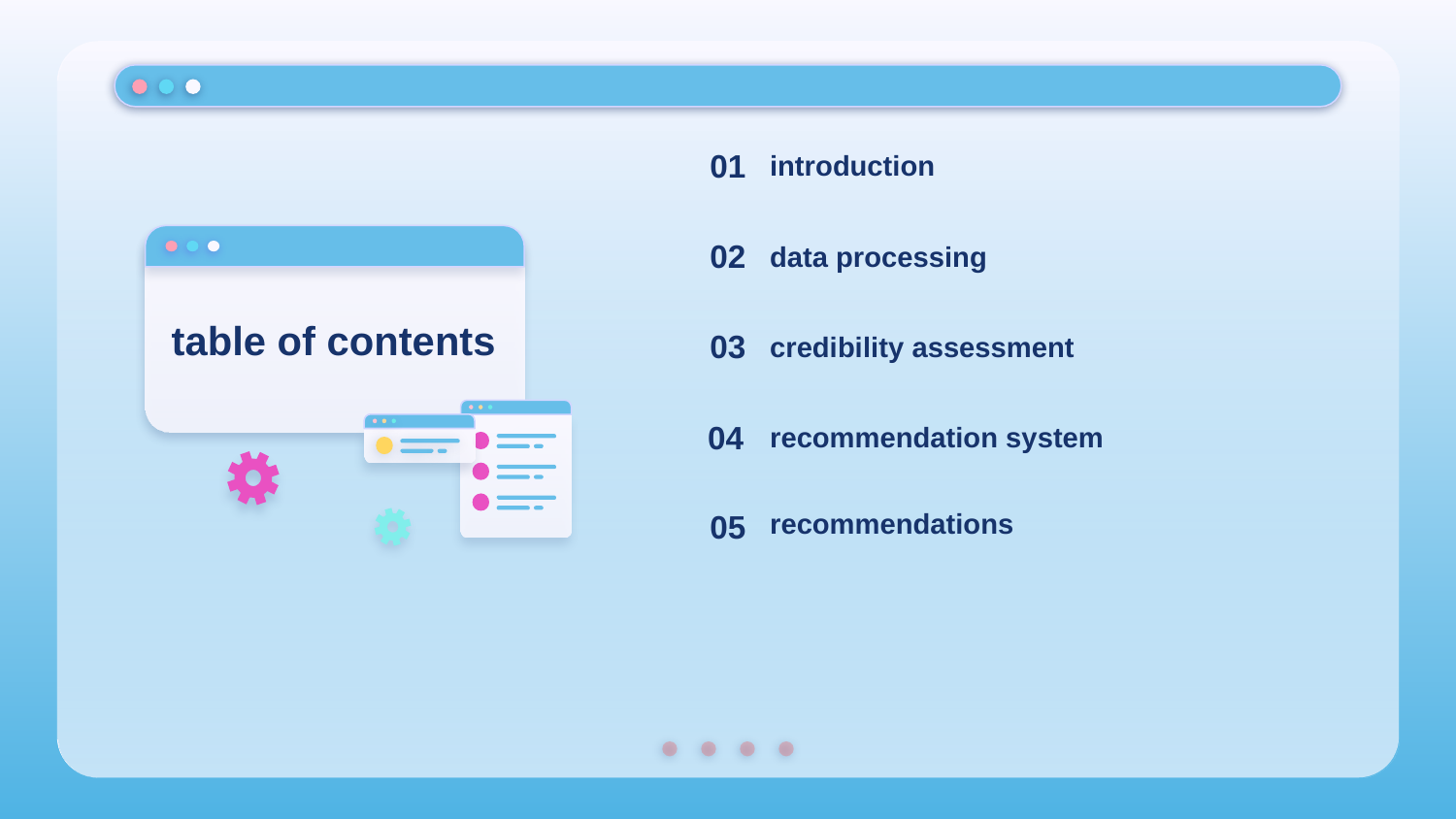

# introduction
01

data processing
02
table of contents
credibility assessment
03

recommendation system
04

recommendations
05